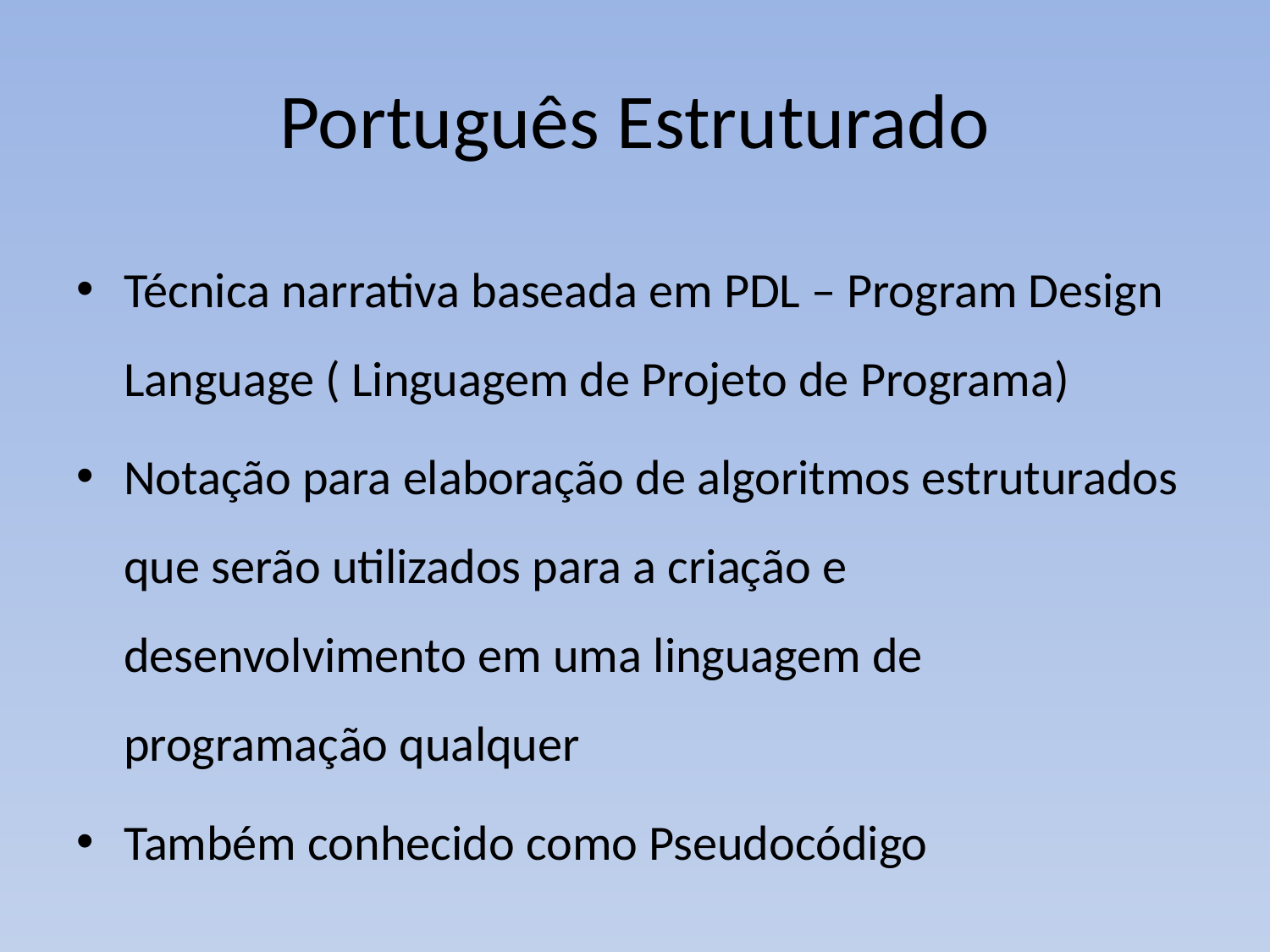

# Português Estruturado
Técnica narrativa baseada em PDL – Program Design Language ( Linguagem de Projeto de Programa)
Notação para elaboração de algoritmos estruturados que serão utilizados para a criação e desenvolvimento em uma linguagem de programação qualquer
Também conhecido como Pseudocódigo